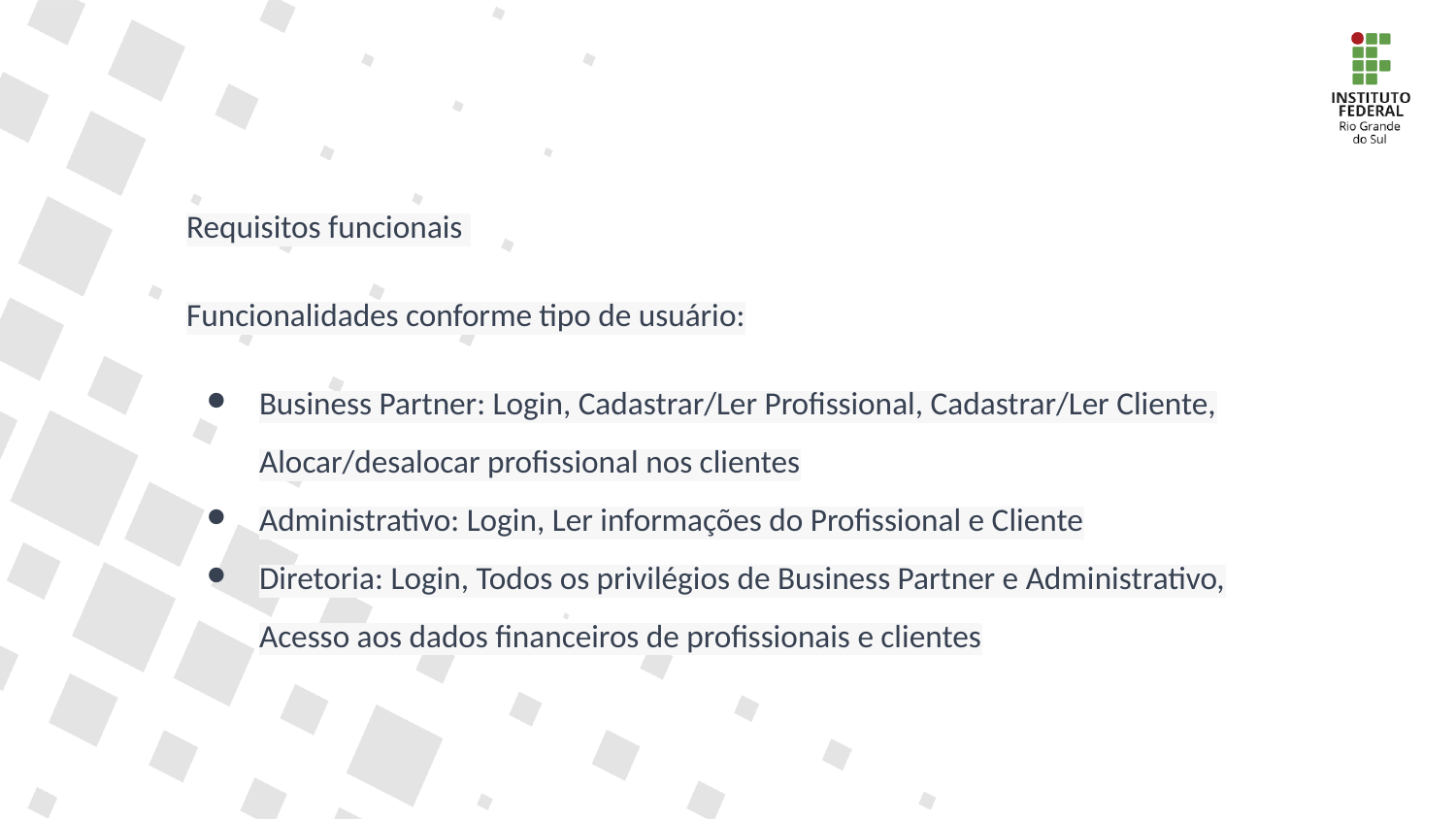

Requisitos funcionais
Funcionalidades conforme tipo de usuário:
Business Partner: Login, Cadastrar/Ler Profissional, Cadastrar/Ler Cliente, Alocar/desalocar profissional nos clientes
Administrativo: Login, Ler informações do Profissional e Cliente
Diretoria: Login, Todos os privilégios de Business Partner e Administrativo, Acesso aos dados financeiros de profissionais e clientes